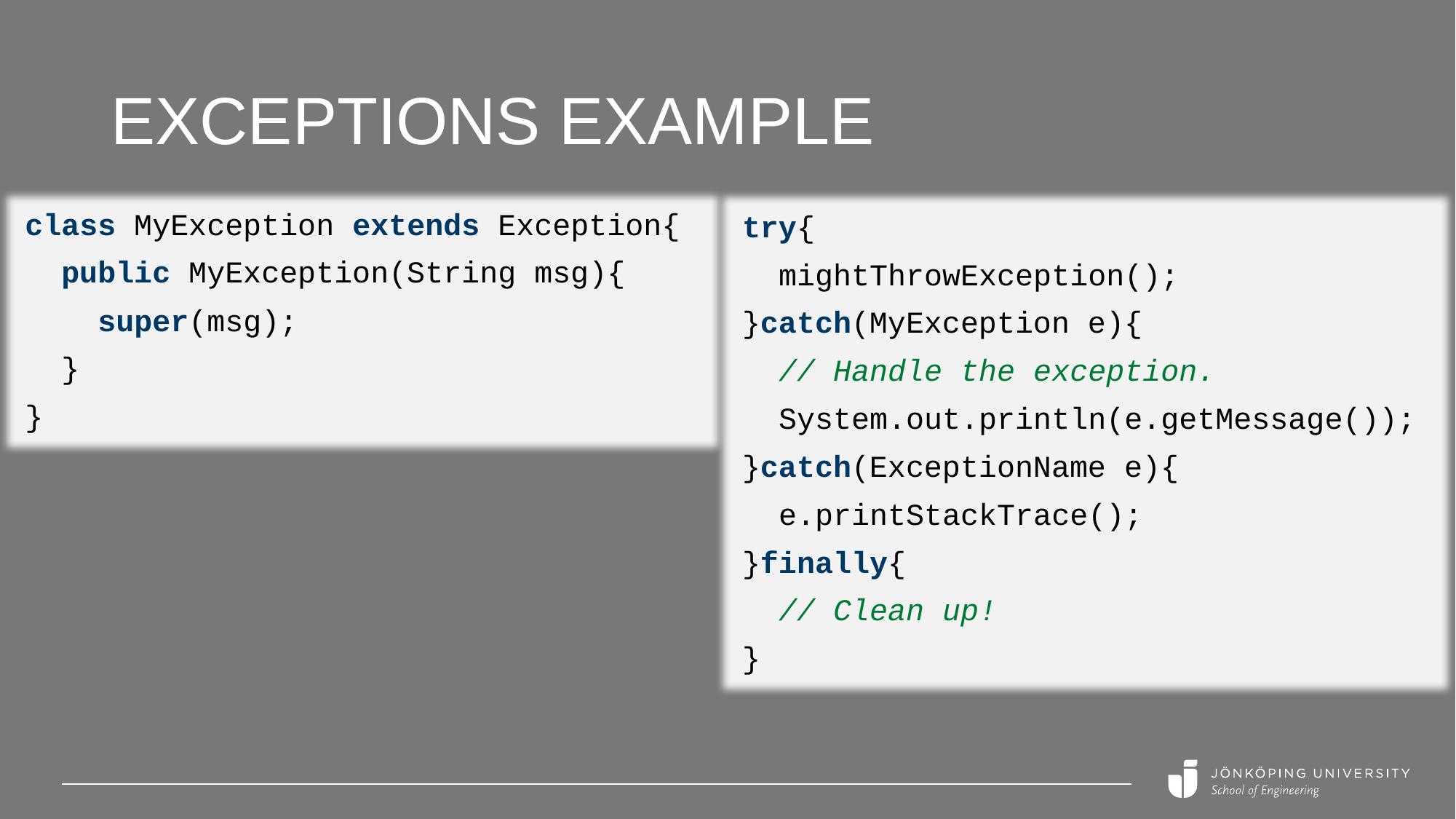

# Exceptions example
class MyException extends Exception{
  public MyException(String msg){
    super(msg);
  }
}
try{
  mightThrowException();
}catch(MyException e){
  // Handle the exception.
  System.out.println(e.getMessage());
}catch(ExceptionName e){
  e.printStackTrace();
}finally{
  // Clean up!
}